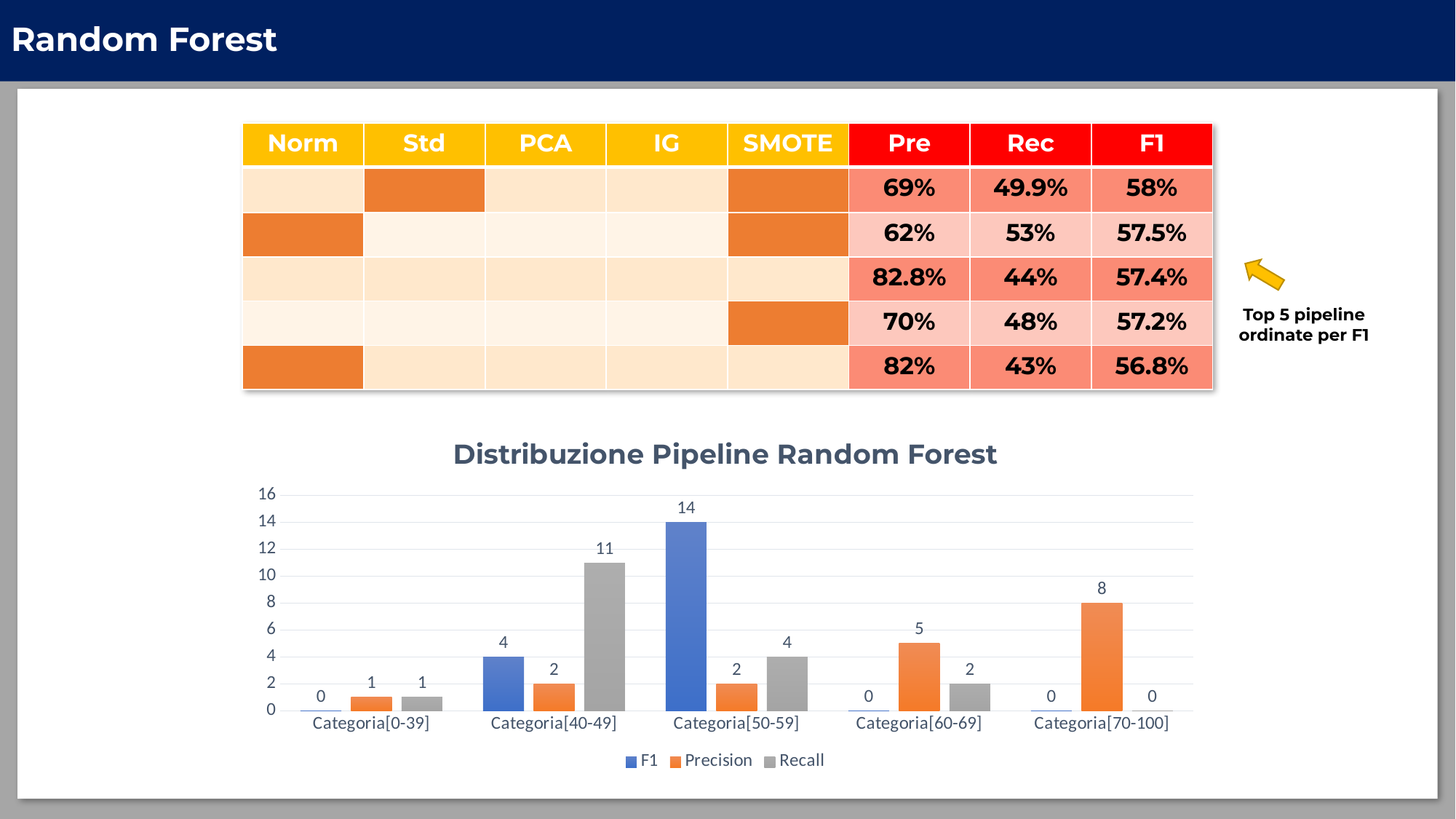

# Random Forest

| Norm | Std | PCA | IG | SMOTE | Pre | Rec | F1 |
| --- | --- | --- | --- | --- | --- | --- | --- |
|  |  |  |  |  | 69% | 49.9% | 58% |
|  |  |  |  |  | 62% | 53% | 57.5% |
|  |  |  |  |  | 82.8% | 44% | 57.4% |
|  |  |  |  |  | 70% | 48% | 57.2% |
|  |  |  |  |  | 82% | 43% | 56.8% |

Top 5 pipeline ordinate per F1

### Chart: Distribuzione Pipeline Random Forest

| Category | F1 | Precision | Recall |
|---|---|---|---|
| Categoria[0-39] | 0.0 | 1.0 | 1.0 |
| Categoria[40-49] | 4.0 | 2.0 | 11.0 |
| Categoria[50-59] | 14.0 | 2.0 | 4.0 |
| Categoria[60-69] | 0.0 | 5.0 | 2.0 |
| Categoria[70-100] | 0.0 | 8.0 | 0.0 |